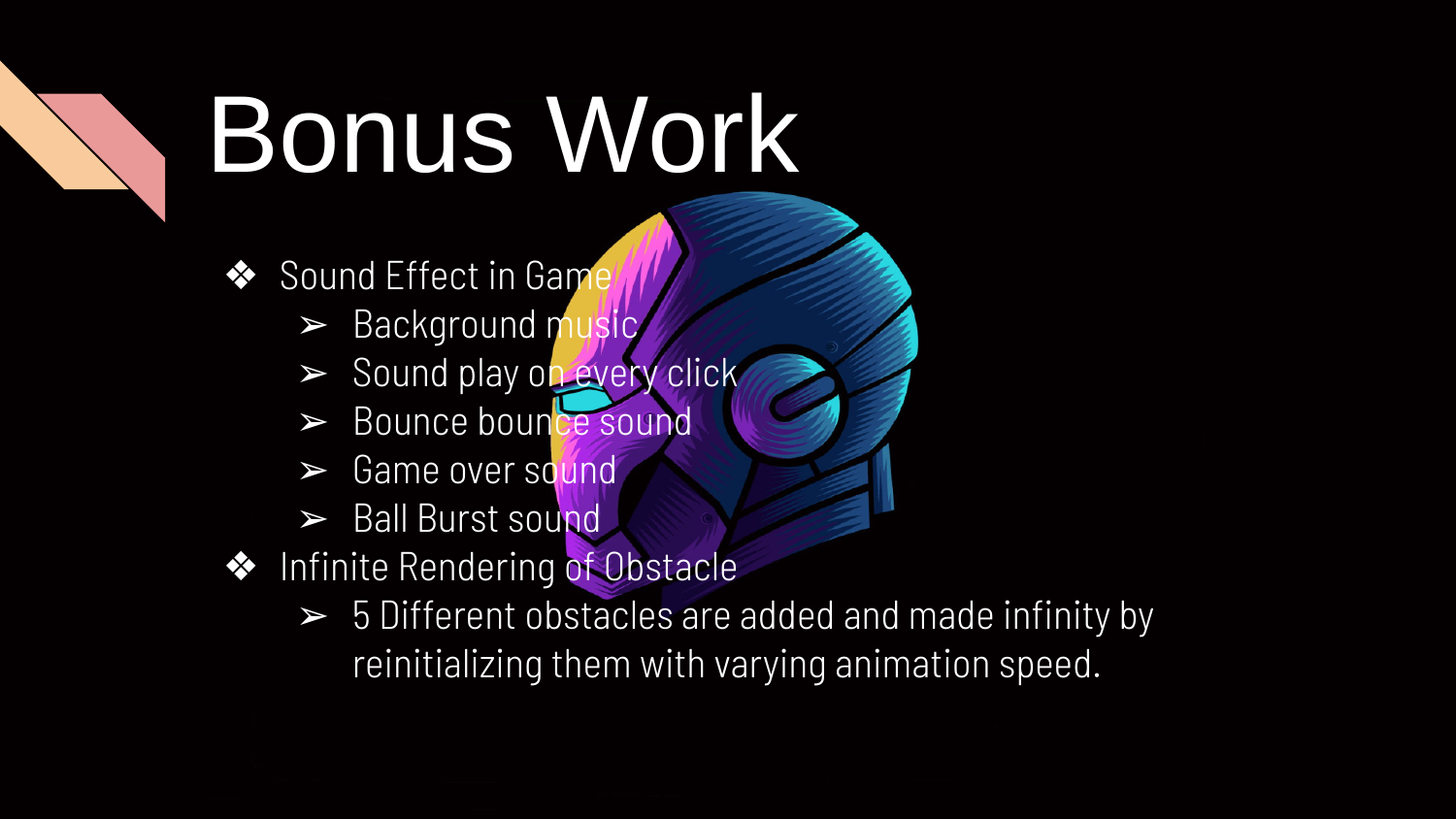

# Bonus Work
Sound Effect in Game
Background music
Sound play on every click
Bounce bounce sound
Game over sound
Ball Burst sound
Infinite Rendering of Obstacle
5 Different obstacles are added and made infinity by reinitializing them with varying animation speed.